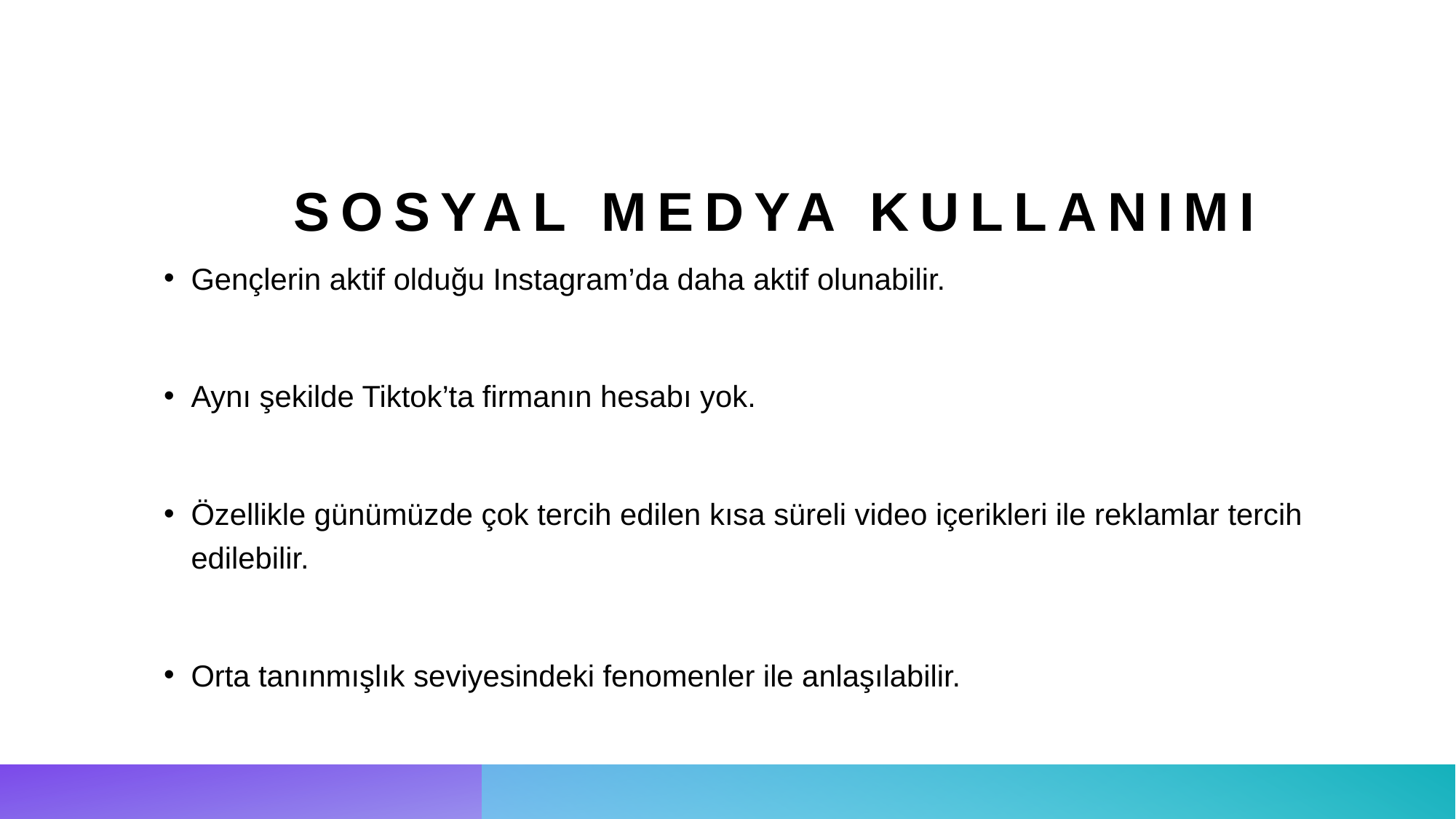

# SOSYAL MEDYA KULLANIMI
Gençlerin aktif olduğu Instagram’da daha aktif olunabilir.

Aynı şekilde Tiktok’ta firmanın hesabı yok.

Özellikle günümüzde çok tercih edilen kısa süreli video içerikleri ile reklamlar tercih edilebilir.

Orta tanınmışlık seviyesindeki fenomenler ile anlaşılabilir.